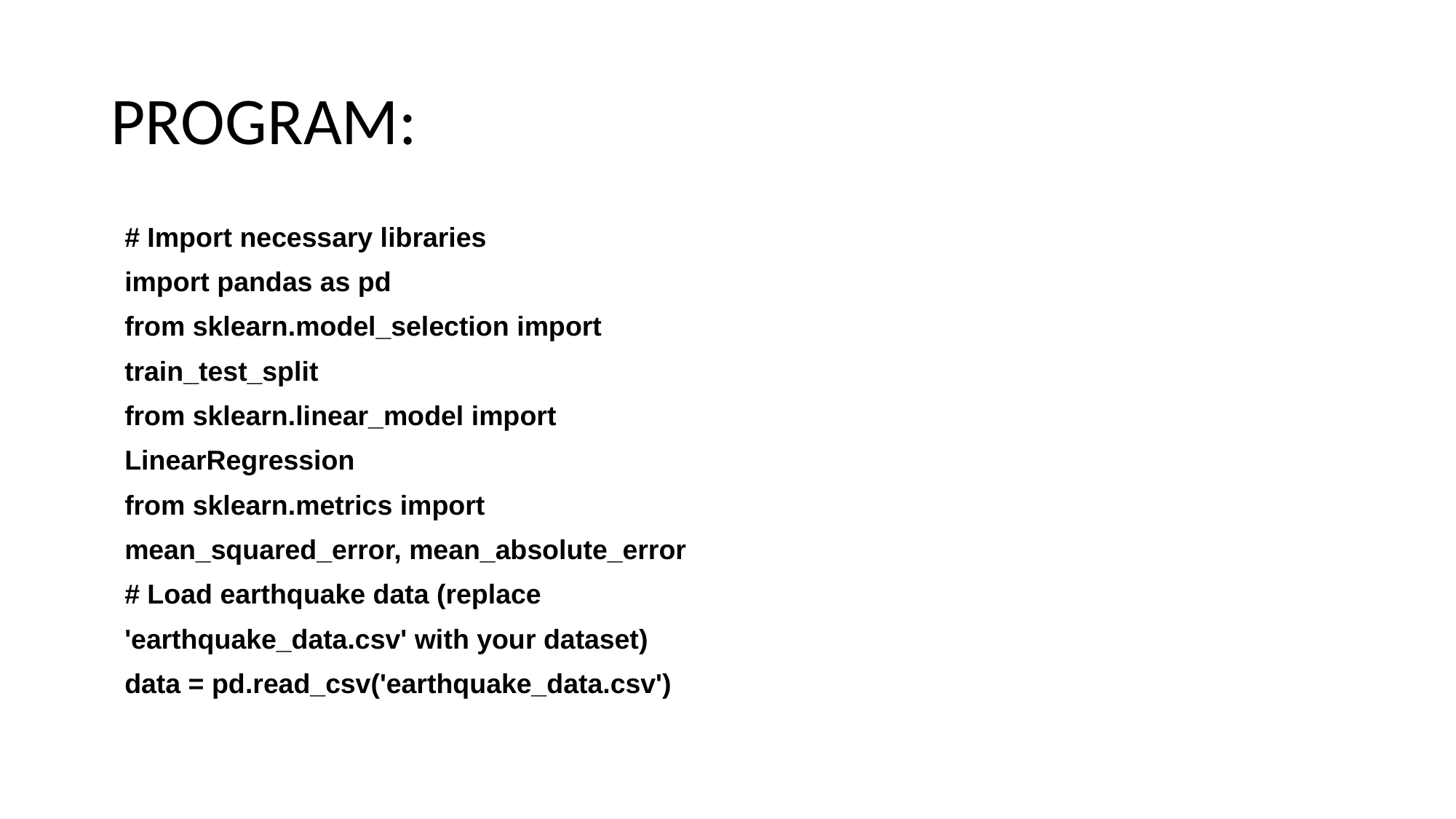

# PROGRAM:
# Import necessary libraries
import pandas as pd
from sklearn.model_selection import
train_test_split
from sklearn.linear_model import
LinearRegression
from sklearn.metrics import
mean_squared_error, mean_absolute_error
# Load earthquake data (replace
'earthquake_data.csv' with your dataset)
data = pd.read_csv('earthquake_data.csv')